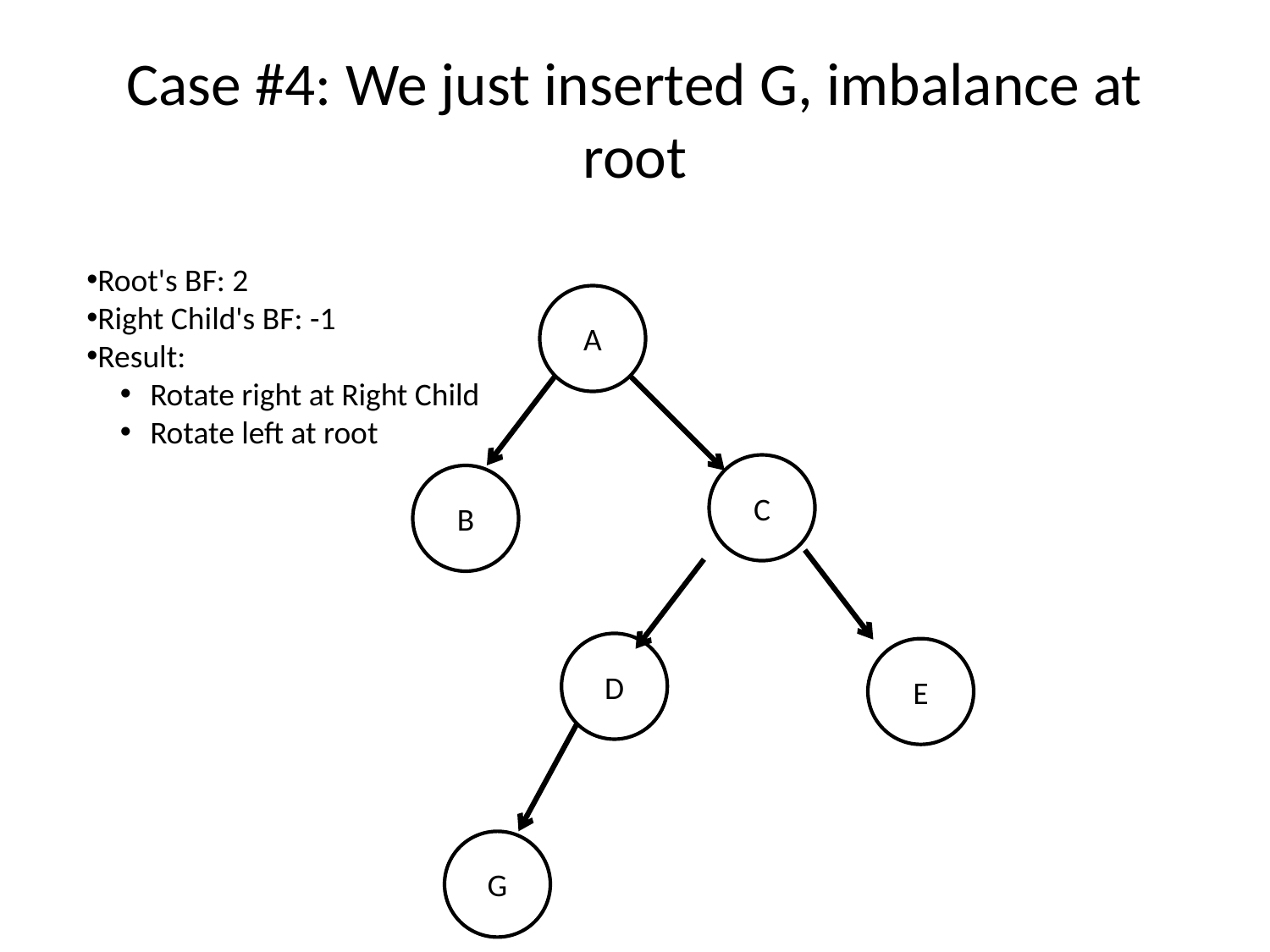

# Case #4: We just inserted G, imbalance at root
Root's BF: 2
Right Child's BF: -1
Result:
Rotate right at Right Child
Rotate left at root

A
C
B
D
E
G